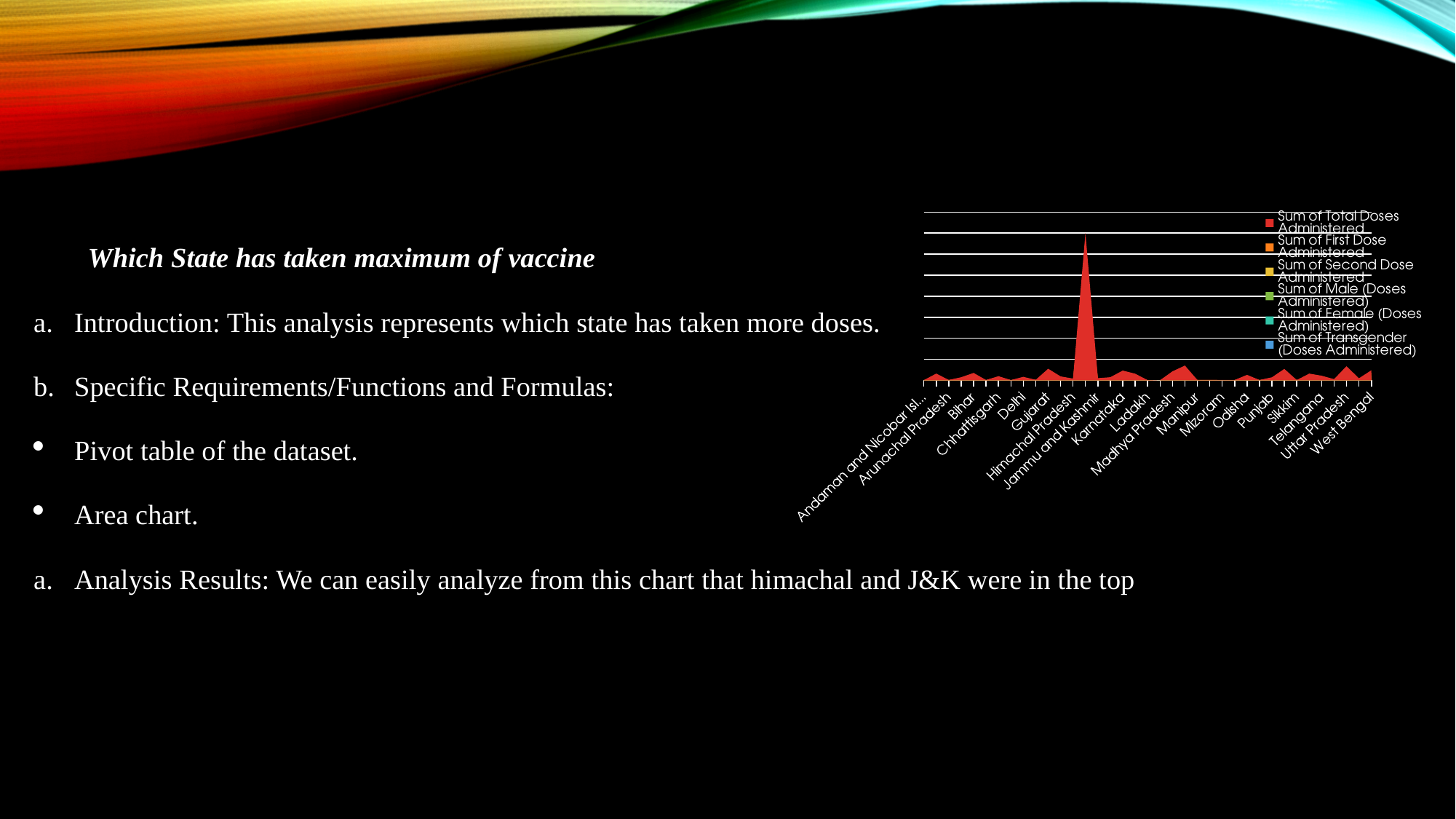

### Chart

| Category | Sum of Total Doses Administered | Sum of First Dose Administered | Sum of Second Dose Administered | Sum of Male (Doses Administered) | Sum of Female (Doses Administered) | Sum of Transgender (Doses Administered) |
|---|---|---|---|---|---|---|
| Andaman and Nicobar Islands | 20544408.0 | 16425854.0 | 4118554.0 | 10453750.0 | 8964974.0 | 1926.0 |
| Andhra Pradesh | 1591678440.0 | 1232860845.0 | 358817595.0 | 677669372.0 | 755053860.0 | 212810.0 |
| Arunachal Pradesh | 60937297.0 | 49004980.0 | 11932317.0 | 30615798.0 | 24635938.0 | 17345.0 |
| Assam | 716389018.0 | 585600226.0 | 130788792.0 | 355793883.0 | 303511268.0 | 96969.0 |
| Bihar | 1741293449.0 | 1470502878.0 | 270790571.0 | 869394635.0 | 747214483.0 | 296154.0 |
| Chandigarh | 56296840.0 | 44703105.0 | 11593735.0 | 29207808.0 | 22167297.0 | 6599.0 |
| Chhattisgarh | 968123302.0 | 796002902.0 | 172120400.0 | 438165070.0 | 450767363.0 | 96639.0 |
| Dadra and Nagar Haveli and Daman and Diu | 38189479.0 | 33595063.0 | 4594416.0 | 23788589.0 | 12638310.0 | 6761.0 |
| Delhi | 812558419.0 | 624339473.0 | 188218946.0 | 423907445.0 | 305152174.0 | 148510.0 |
| Goa | 92189542.0 | 75991368.0 | 16198174.0 | 44847366.0 | 40607362.0 | 7244.0 |
| Gujarat | 2732064385.0 | 2131646009.0 | 600418376.0 | 1326682808.0 | 1127534017.0 | 338188.0 |
| Haryana | 914454410.0 | 755798352.0 | 158656058.0 | 463544097.0 | 385969555.0 | 144605.0 |
| Himachal Pradesh | 390132586.0 | 316294004.0 | 73838582.0 | 178322273.0 | 183080292.0 | 66469.0 |
| India | 35021766242.0 | 28262144791.0 | 6759621451.0 | 9937298451.0 | 8660417120.0 | 3349531.0 |
| Jammu and Kashmir | 496053428.0 | 410101777.0 | 85951651.0 | 271260801.0 | 185752860.0 | 82887.0 |
| Jharkhand | 725794786.0 | 603673726.0 | 122121060.0 | 362775427.0 | 309452603.0 | 105850.0 |
| Karnataka | 2300517146.0 | 1873329968.0 | 427187178.0 | 1061166867.0 | 1059022410.0 | 335335.0 |
| Kerala | 1557893825.0 | 1193845072.0 | 364048753.0 | 666839221.0 | 748067412.0 | 217017.0 |
| Ladakh | 23263011.0 | 17809249.0 | 5453762.0 | 11429609.0 | 9239169.0 | 2042.0 |
| Lakshadweep | 5420101.0 | 4363655.0 | 1056446.0 | 2762047.0 | 2179428.0 | 397.0 |
| Madhya Pradesh | 2113537548.0 | 1796604591.0 | 316932957.0 | 1088843506.0 | 895884060.0 | 329843.0 |
| Maharashtra | 3497245417.0 | 2784364331.0 | 712881086.0 | 1728077050.0 | 1470241329.0 | 466003.0 |
| Manipur | 79267718.0 | 67409568.0 | 11858150.0 | 41280408.0 | 32287197.0 | 16264.0 |
| Meghalaya | 74782607.0 | 62615974.0 | 12166633.0 | 36248023.0 | 32752650.0 | 8039.0 |
| Mizoram | 57871495.0 | 47873077.0 | 9998418.0 | 27393558.0 | 26502168.0 | 6922.0 |
| Nagaland | 51615403.0 | 42410766.0 | 9204637.0 | 27761943.0 | 19782278.0 | 5642.0 |
| Odisha | 1283935962.0 | 1032633168.0 | 251302794.0 | 625284201.0 | 552390714.0 | 203236.0 |
| Puducherry | 49955717.0 | 41346858.0 | 8608859.0 | 23483174.0 | 23218244.0 | 8084.0 |
| Punjab | 705467577.0 | 584346582.0 | 121120995.0 | 370649616.0 | 285903219.0 | 73264.0 |
| Rajasthan | 2692747175.0 | 2201044187.0 | 491702988.0 | 1297273441.0 | 1171015049.0 | 390019.0 |
| Sikkim | 46704569.0 | 36980929.0 | 9723640.0 | 23081421.0 | 19548967.0 | 11590.0 |
| Tamil Nadu | 1579203134.0 | 1288532512.0 | 290670622.0 | 759597801.0 | 688326160.0 | 209333.0 |
| Telangana | 1078473591.0 | 880320645.0 | 198152946.0 | 518578636.0 | 479539815.0 | 187600.0 |
| Tripura | 257959864.0 | 192689726.0 | 65270138.0 | 116097643.0 | 108841546.0 | 30595.0 |
| Uttar Pradesh | 3342846470.0 | 2788411358.0 | 554435112.0 | 1757450140.0 | 1329730902.0 | 797234.0 |
| Uttarakhand | 463276486.0 | 363191446.0 | 100085040.0 | 215137674.0 | 202029540.0 | 107275.0 |
| West Bengal | 2382596869.0 | 1796449989.0 | 586146880.0 | 1167820444.0 | 960132732.0 | 292758.0 |
Which State has taken maximum of vaccine
Introduction: This analysis represents which state has taken more doses.
Specific Requirements/Functions and Formulas:
Pivot table of the dataset.
Area chart.
Analysis Results: We can easily analyze from this chart that himachal and J&K were in the top